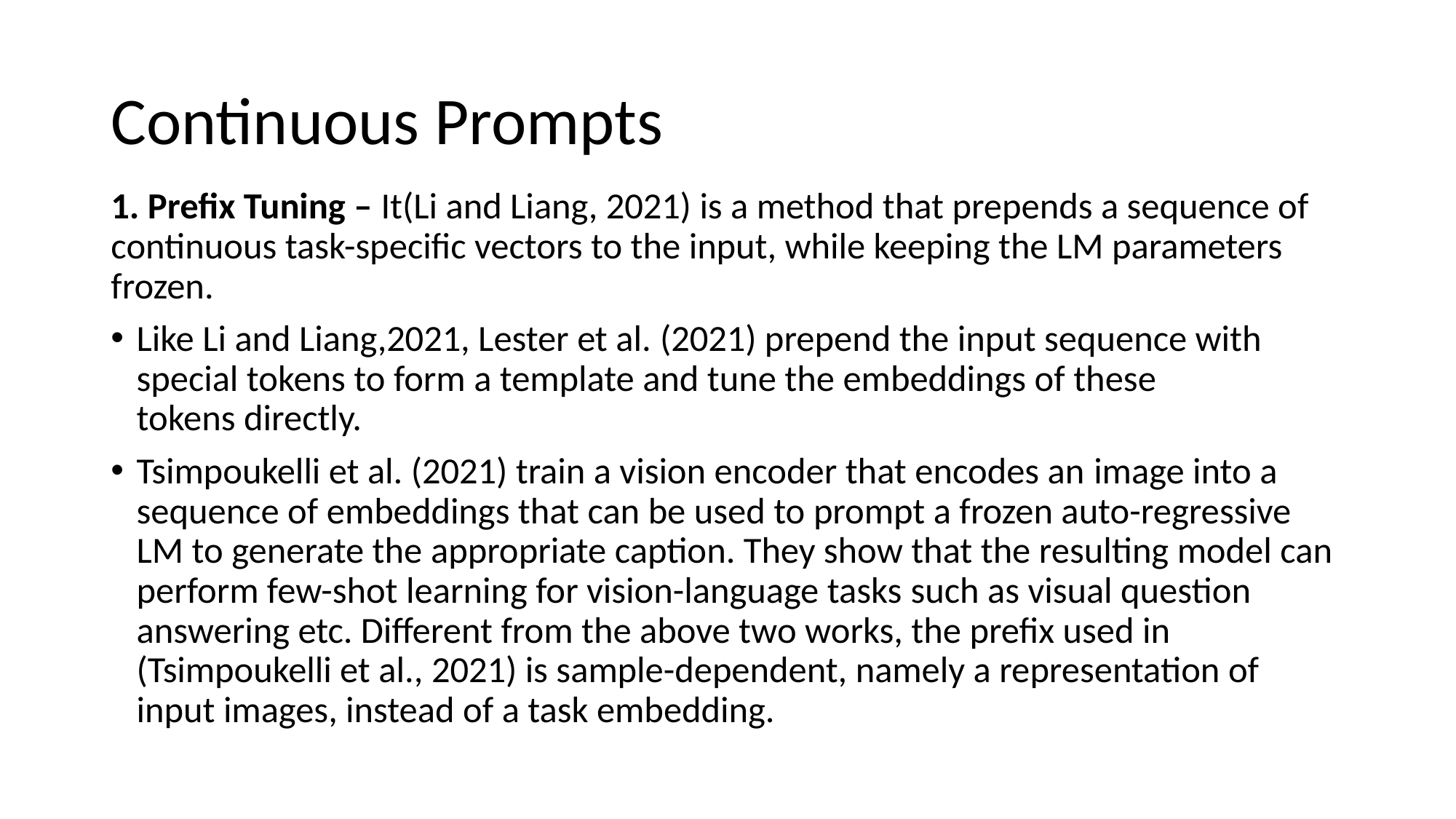

# Continuous Prompts
1. Prefix Tuning – It(Li and Liang, 2021) is a method that prepends a sequence of continuous task-specific vectors to the input, while keeping the LM parameters frozen.
Like Li and Liang,2021, Lester et al. (2021) prepend the input sequence with special tokens to form a template and tune the embeddings of these tokens directly.
Tsimpoukelli et al. (2021) train a vision encoder that encodes an image into a sequence of embeddings that can be used to prompt a frozen auto-regressive LM to generate the appropriate caption. They show that the resulting model can perform few-shot learning for vision-language tasks such as visual question answering etc. Different from the above two works, the prefix used in (Tsimpoukelli et al., 2021) is sample-dependent, namely a representation of input images, instead of a task embedding.